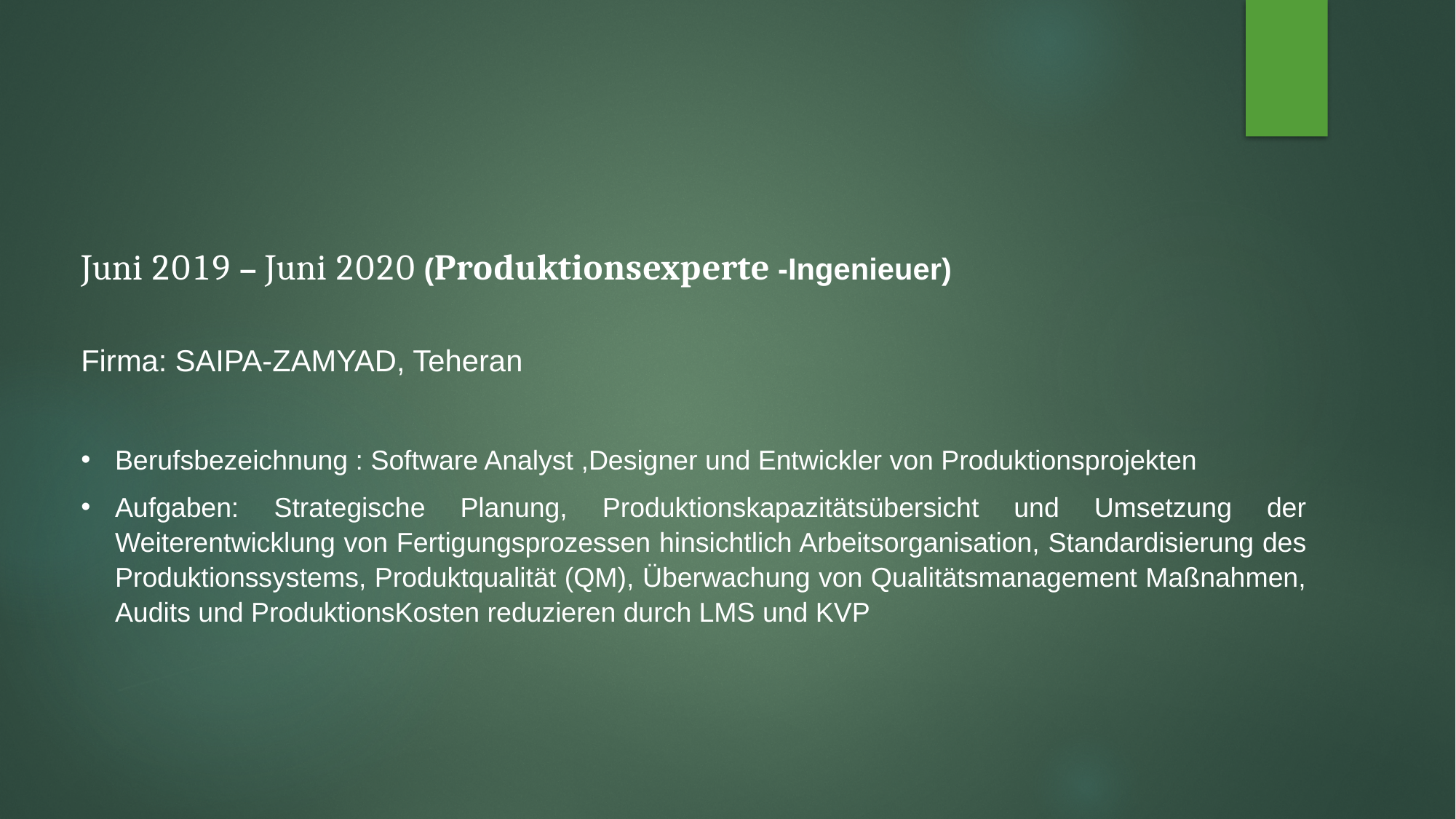

Juni 2019 – Juni 2020 (Produktionsexperte -Ingenieuer)

Firma: SAIPA-ZAMYAD, Teheran

Berufsbezeichnung : Software Analyst ,Designer und Entwickler von Produktionsprojekten
Aufgaben: Strategische Planung, Produktionskapazitätsübersicht und Umsetzung der Weiterentwicklung von Fertigungsprozessen hinsichtlich Arbeitsorganisation, Standardisierung des Produktionssystems, Produktqualität (QM), Überwachung von Qualitätsmanagement Maßnahmen, Audits und ProduktionsKosten reduzieren durch LMS und KVP